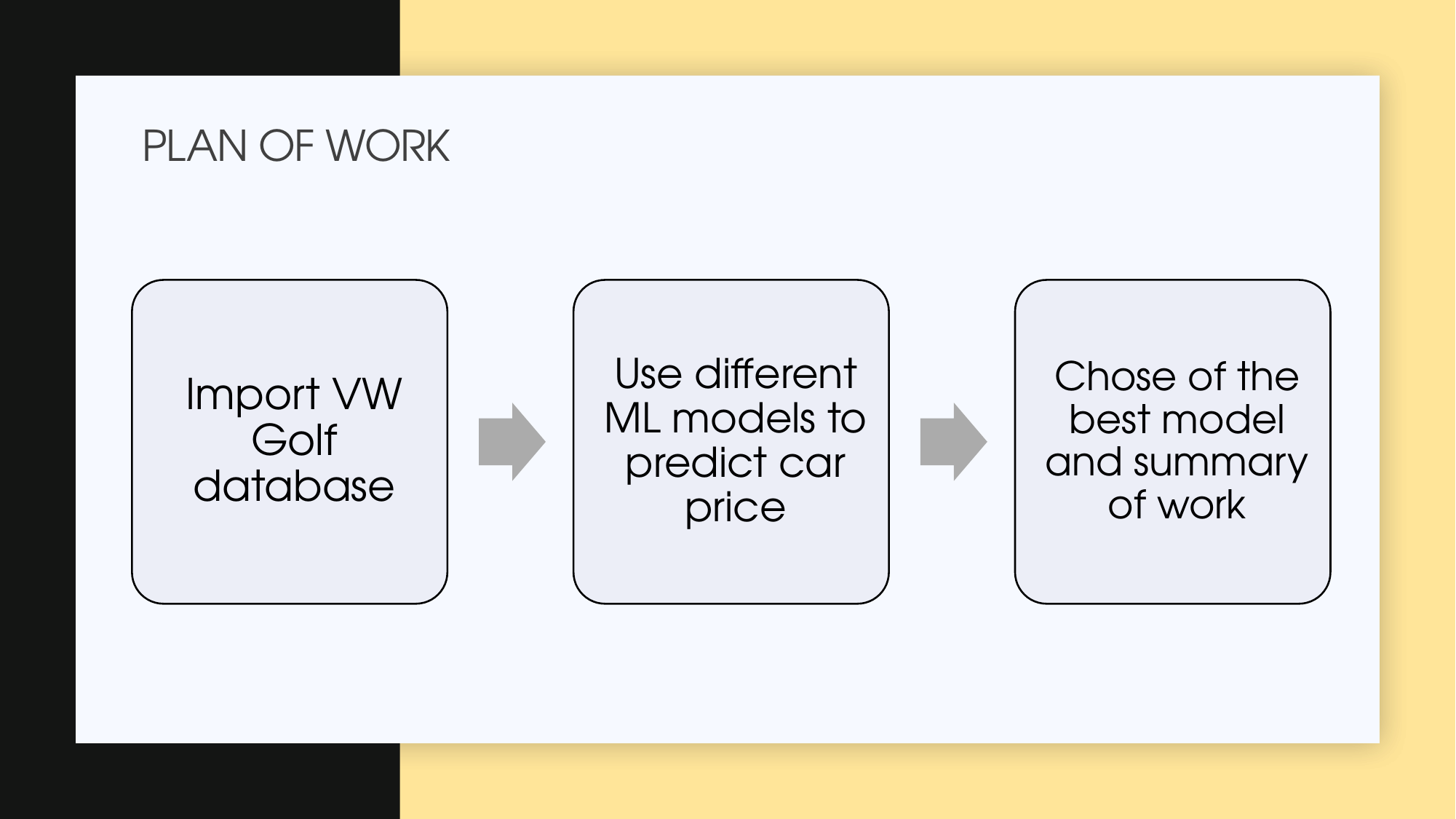

# Plan of work
Import VW Golf database

Use different ML models to predict car price

Chose of the best model and summary of work